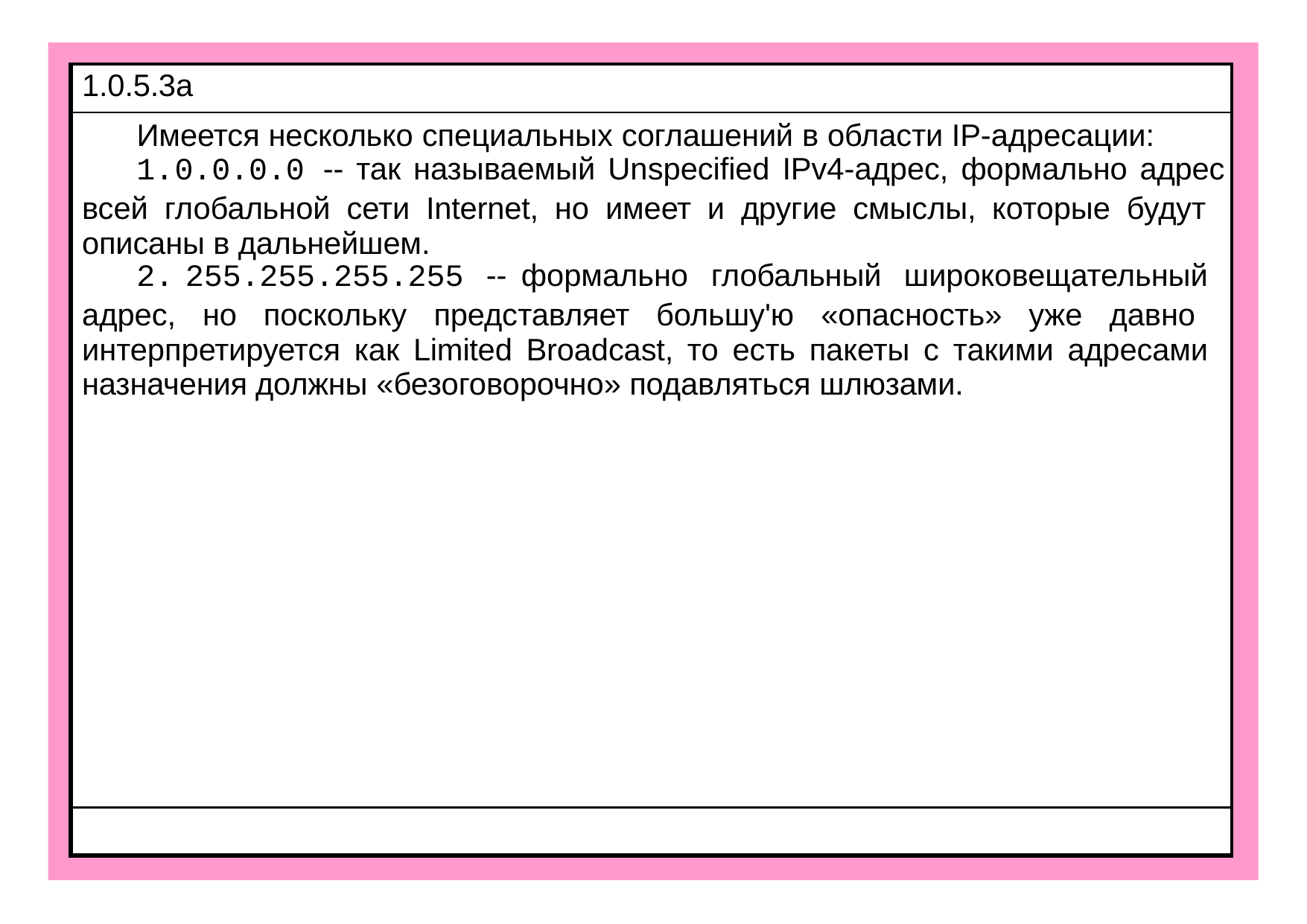

| 1.0.5.3a |
| --- |
| Имеется несколько специальных соглашений в области IP-адресации: 0.0.0.0 -- так называемый Unspecified IPv4-адрес, формально адрес всей глобальной сети Internet, но имеет и другие смыслы, которые будут описаны в дальнейшем. 255.255.255.255 -- формально глобальный широковещательный адрес, но поскольку представляет большу'ю «опасность» уже давно интерпретируется как Limited Broadcast, то есть пакеты с такими адресами назначения должны «безоговорочно» подавляться шлюзами. |
|  |